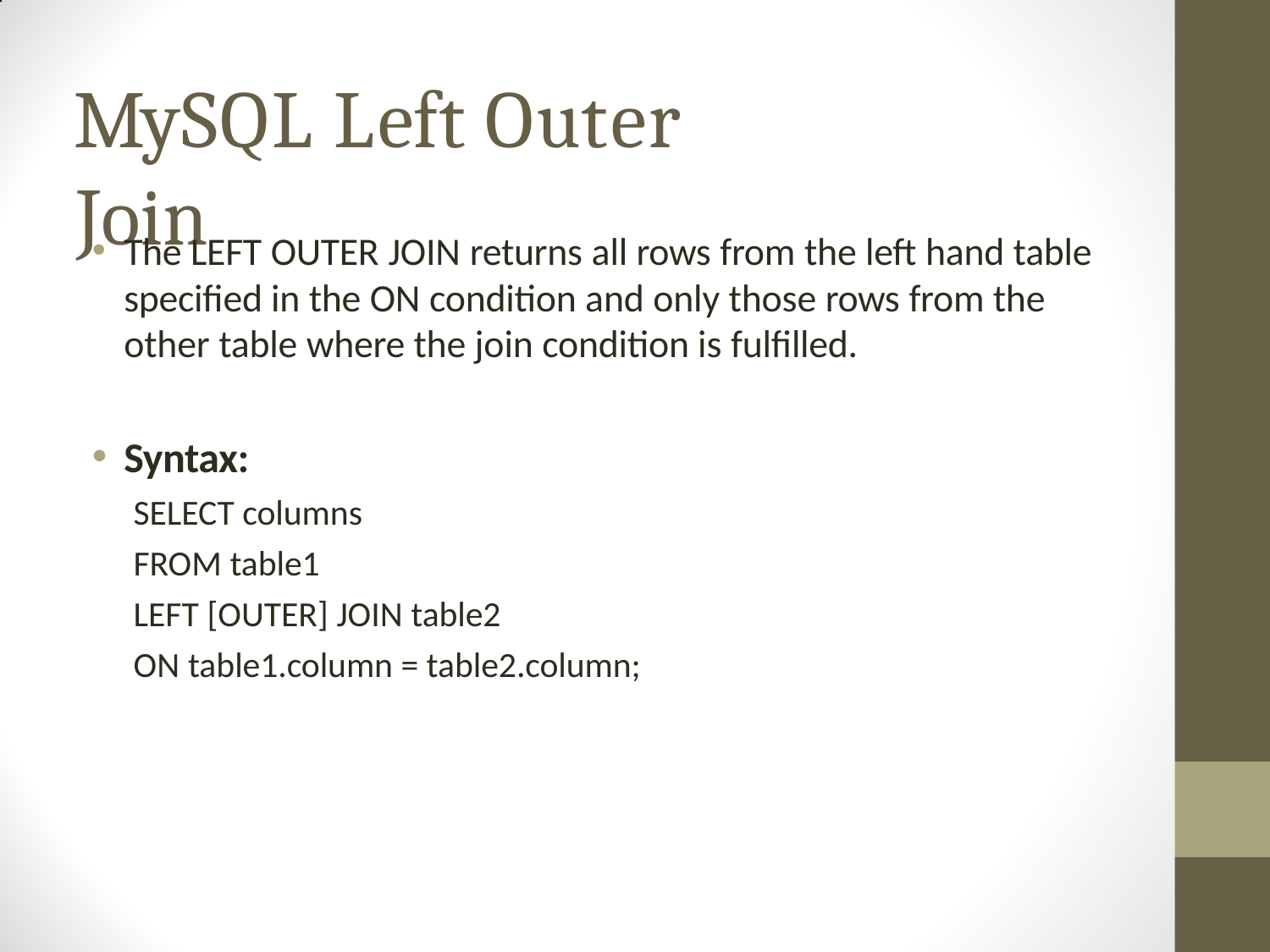

# MySQL Left Outer Join
The LEFT OUTER JOIN returns all rows from the left hand table  specified in the ON condition and only those rows from the  other table where the join condition is fulfilled.

Syntax:
SELECT columns
FROM table1
LEFT [OUTER] JOIN table2
ON table1.column = table2.column;